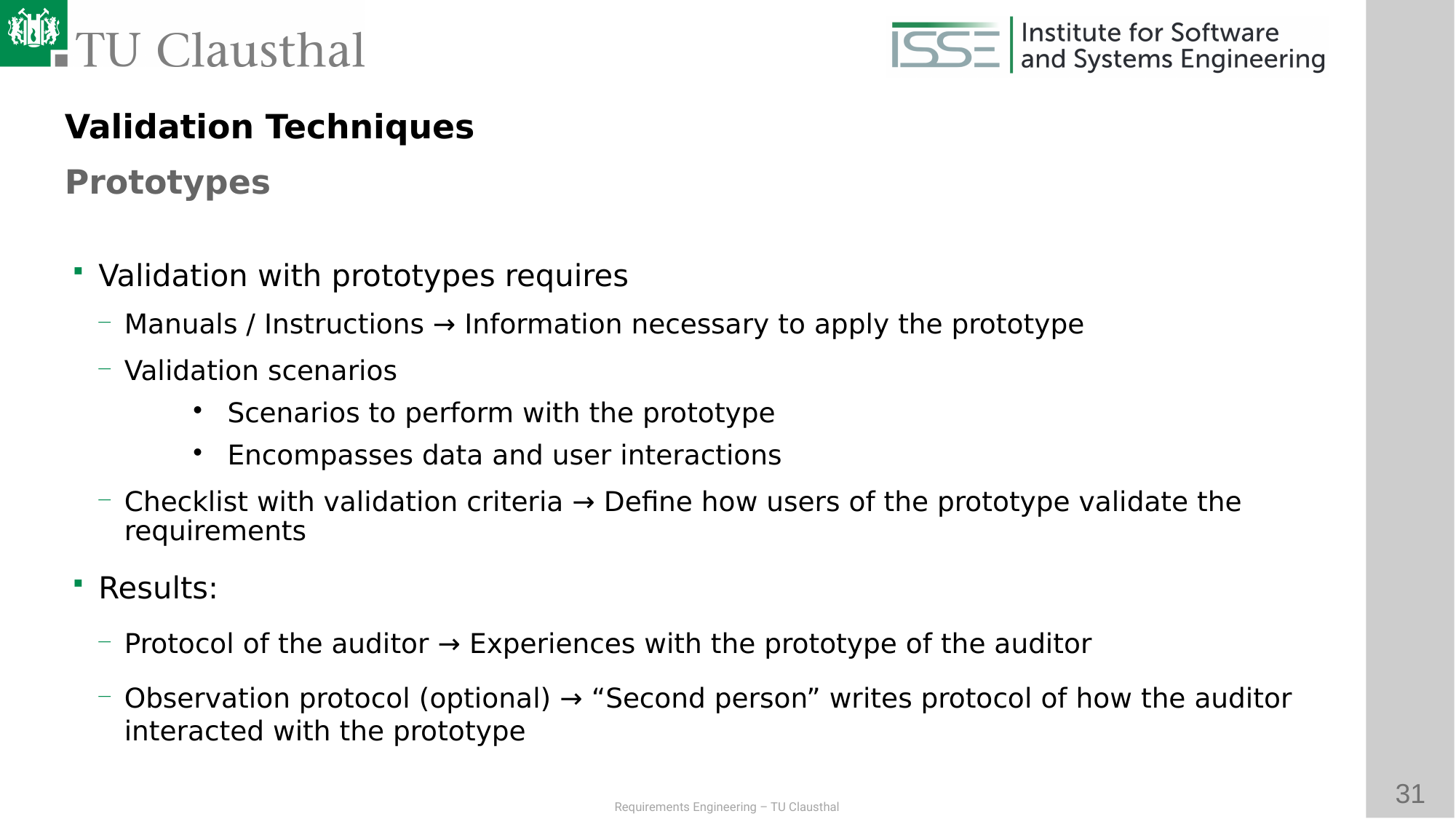

Validation Techniques
Prototypes

# Validation with prototypes requires
Manuals / Instructions → Information necessary to apply the prototype
Validation scenarios
Scenarios to perform with the prototype
Encompasses data and user interactions
Checklist with validation criteria → Define how users of the prototype validate the requirements
Results:
Protocol of the auditor → Experiences with the prototype of the auditor
Observation protocol (optional) → “Second person” writes protocol of how the auditor interacted with the prototype